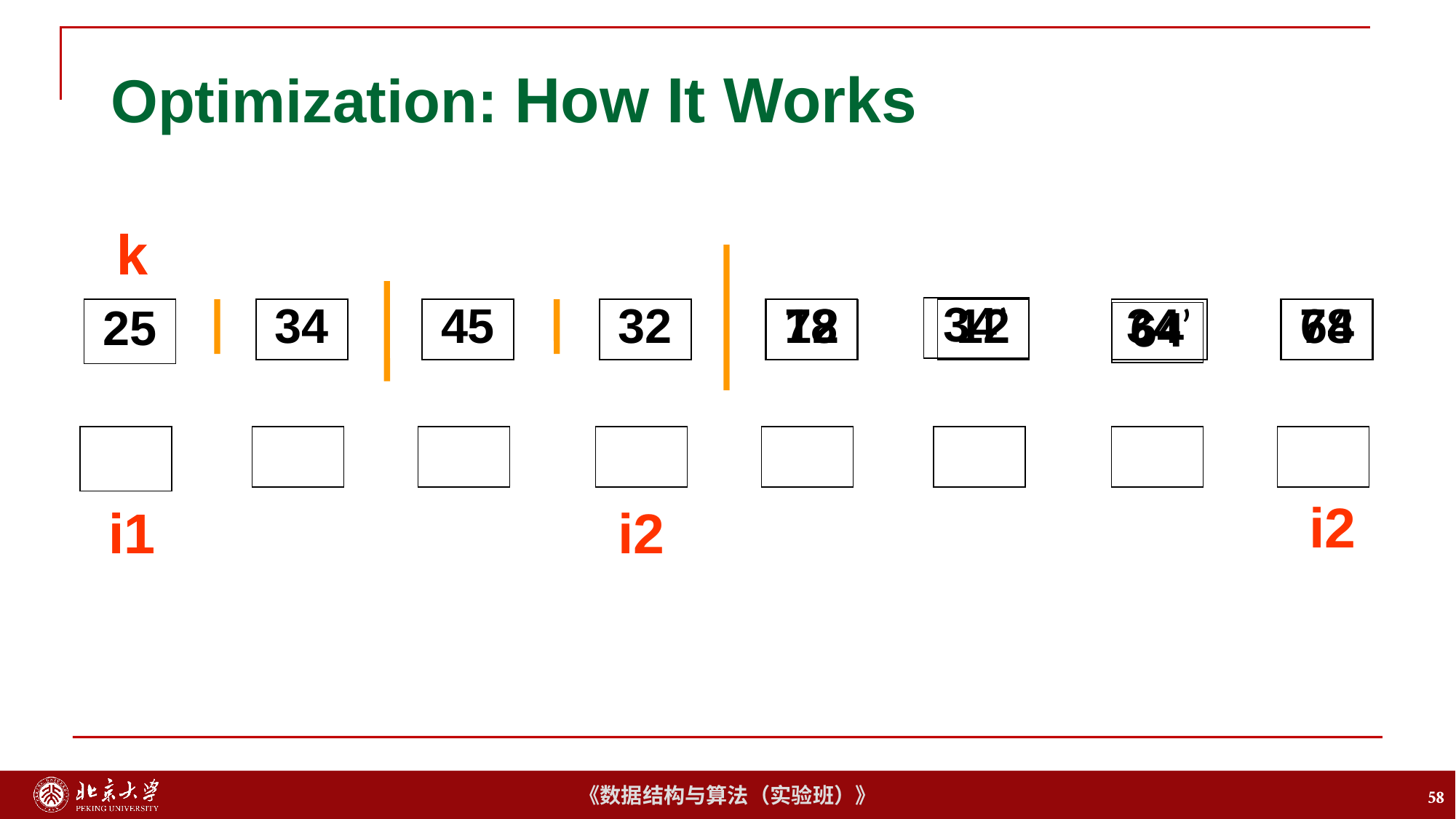

# Optimization: How It Works
k
k

34’

34
45
32
78
12
34’
78
64
25
12
64

i2
i1
i1
i2
58